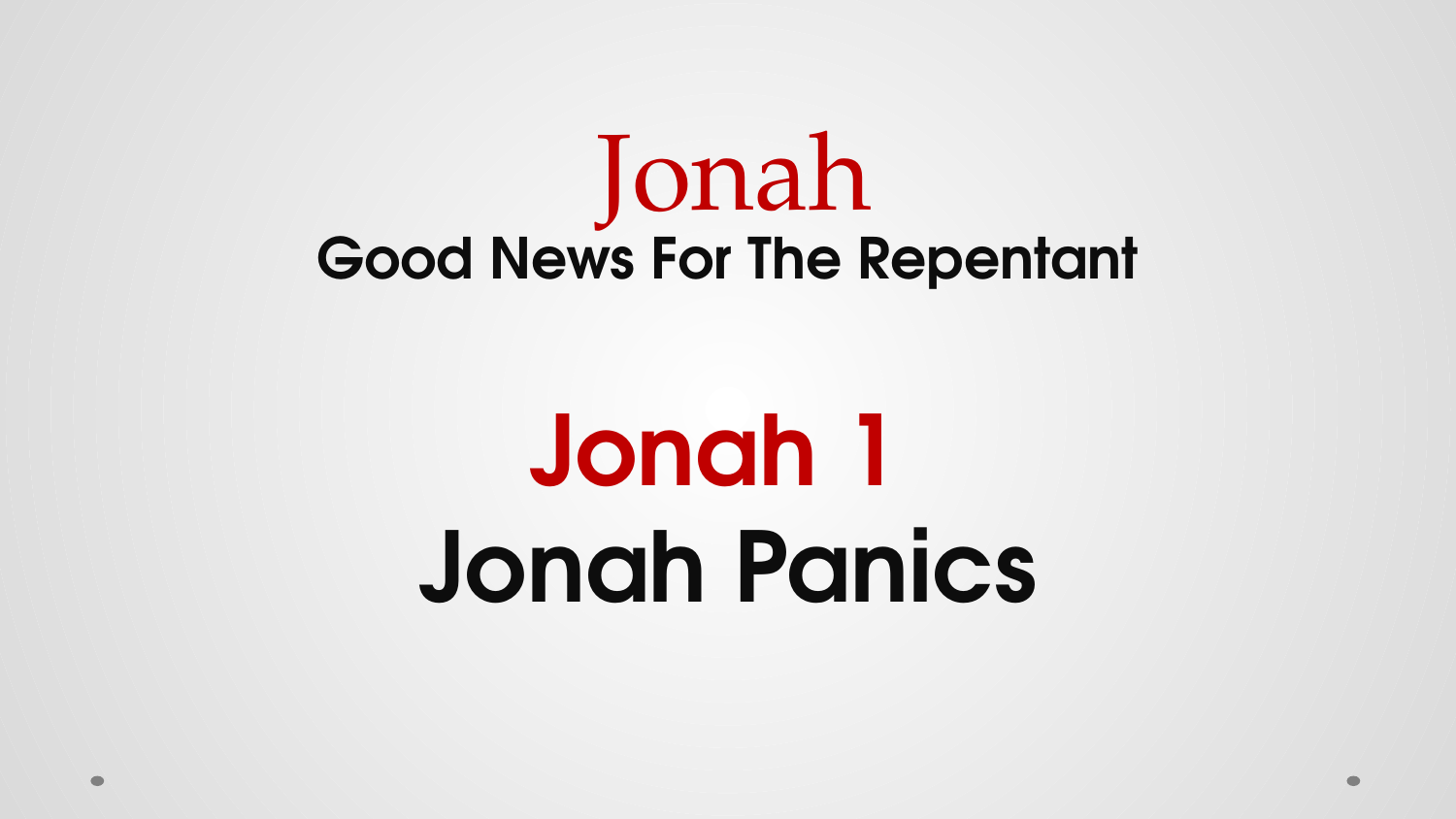

# Jonah
Good News For The Repentant

Jonah 1
Jonah Panics